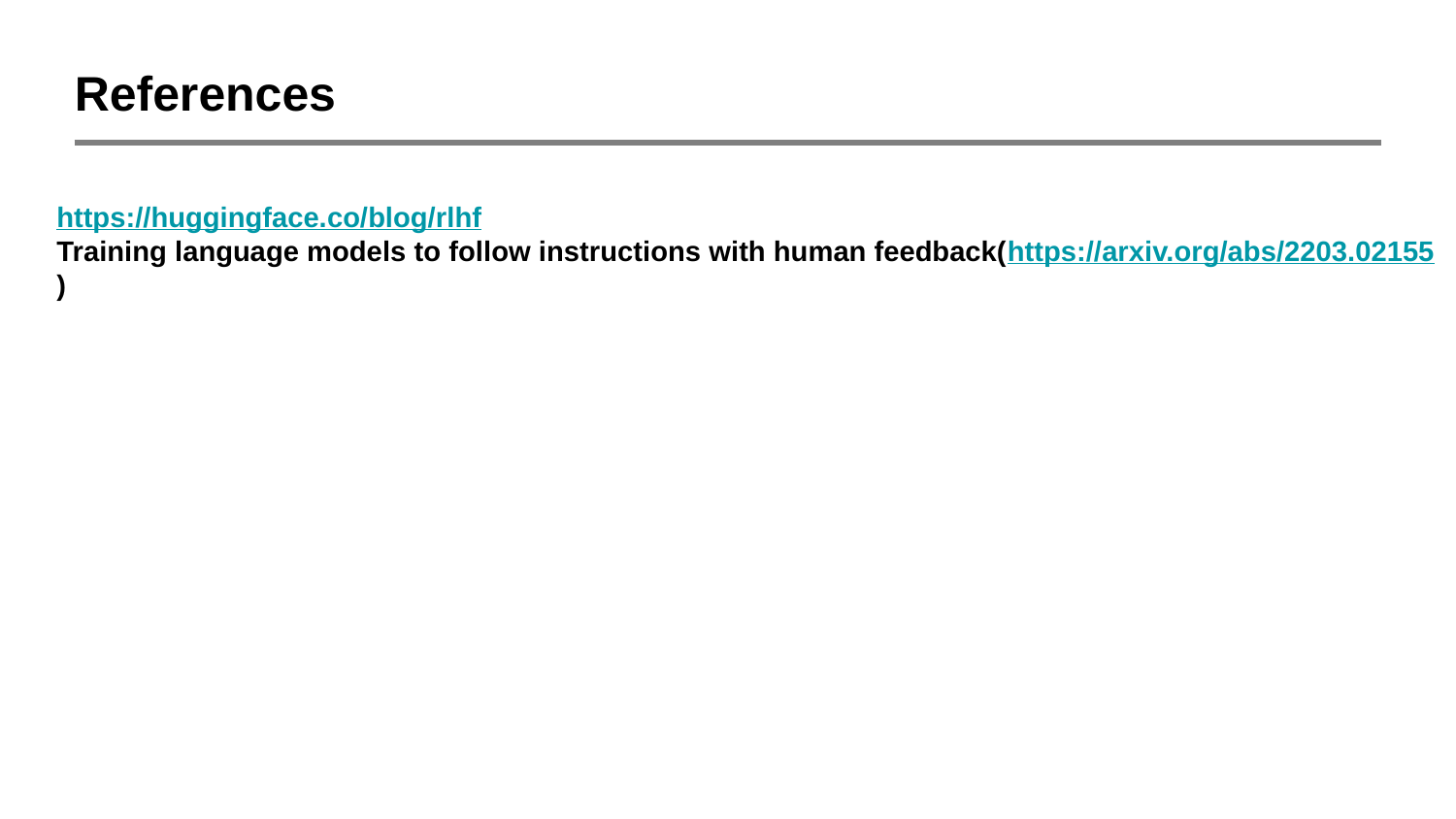

References
https://huggingface.co/blog/rlhf
Training language models to follow instructions with human feedback(https://arxiv.org/abs/2203.02155)